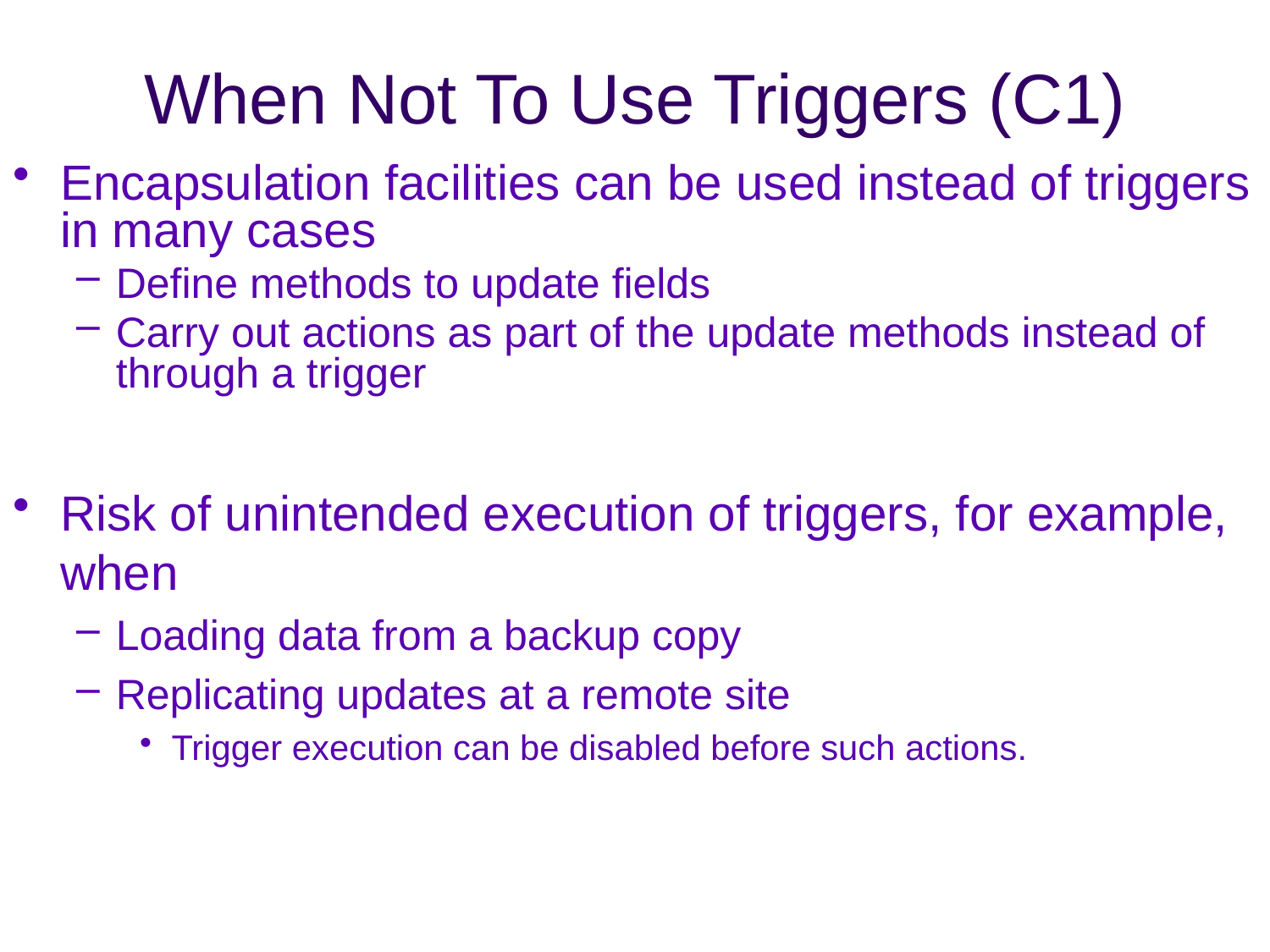

# When Not To Use Triggers (C1)
Encapsulation facilities can be used instead of triggers in many cases
Define methods to update fields
Carry out actions as part of the update methods instead of
through a trigger

Risk of unintended execution of triggers, for example, when
Loading data from a backup copy
Replicating updates at a remote site
Trigger execution can be disabled before such actions.